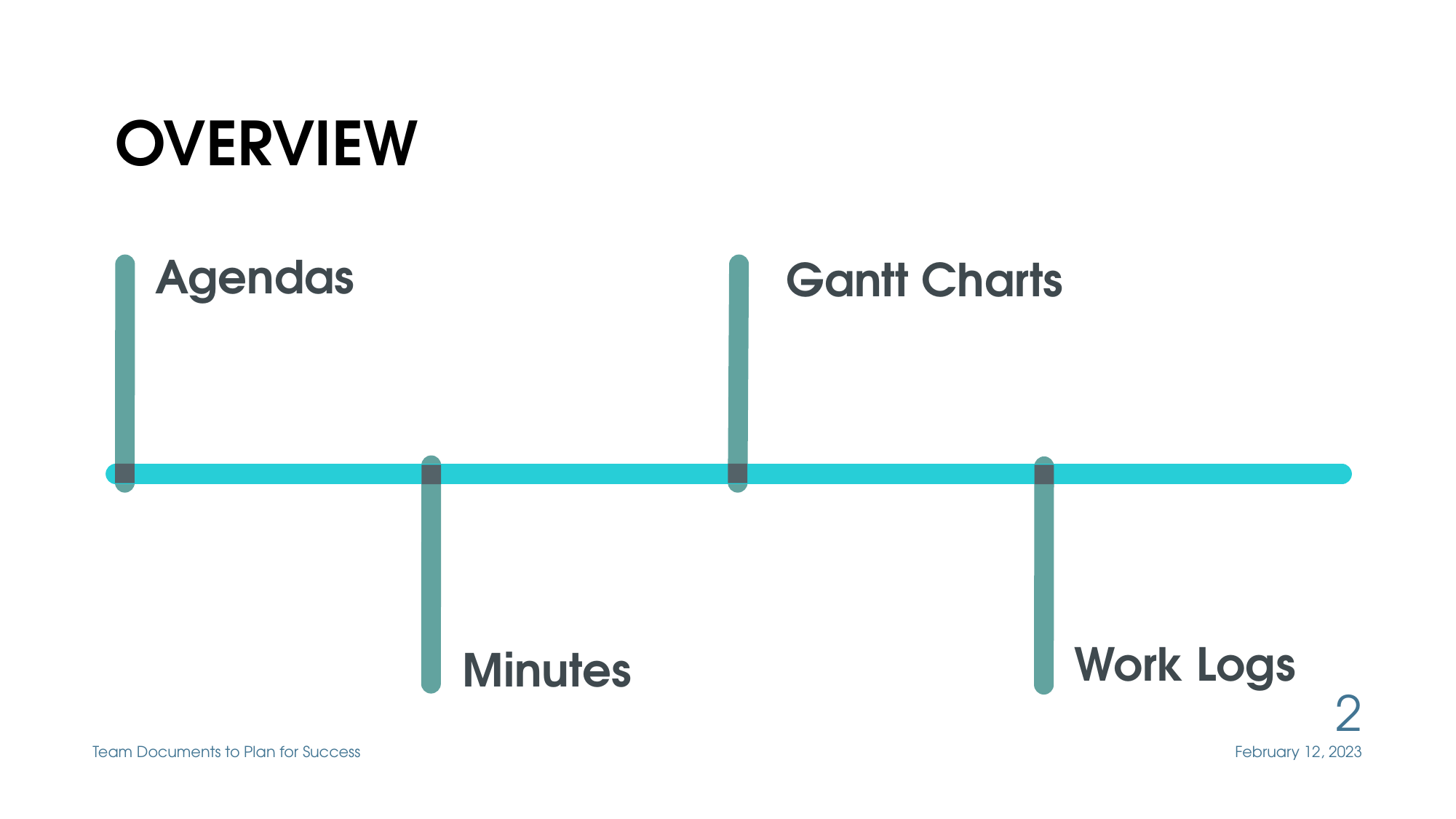

# Overview
Gantt Charts
Agendas

Work Logs
Minutes
2
Team Documents to Plan for Success
February 12, 2023